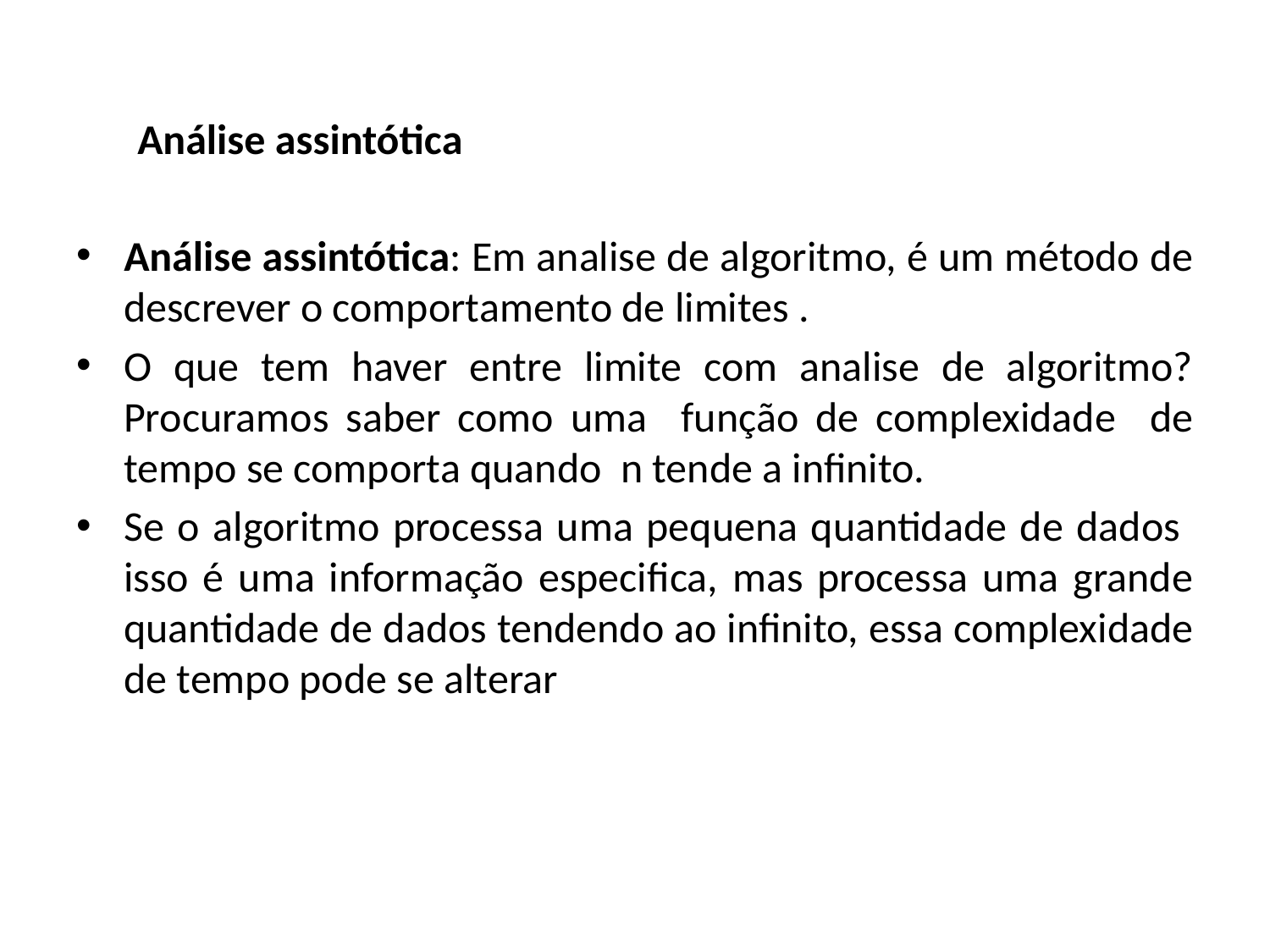

Análise assintótica
Análise assintótica: Em analise de algoritmo, é um método de descrever o comportamento de limites .
O que tem haver entre limite com analise de algoritmo? Procuramos saber como uma  função de complexidade  de tempo se comporta quando  n tende a infinito.
Se o algoritmo processa uma pequena quantidade de dados  isso é uma informação especifica, mas processa uma grande quantidade de dados tendendo ao infinito, essa complexidade de tempo pode se alterar